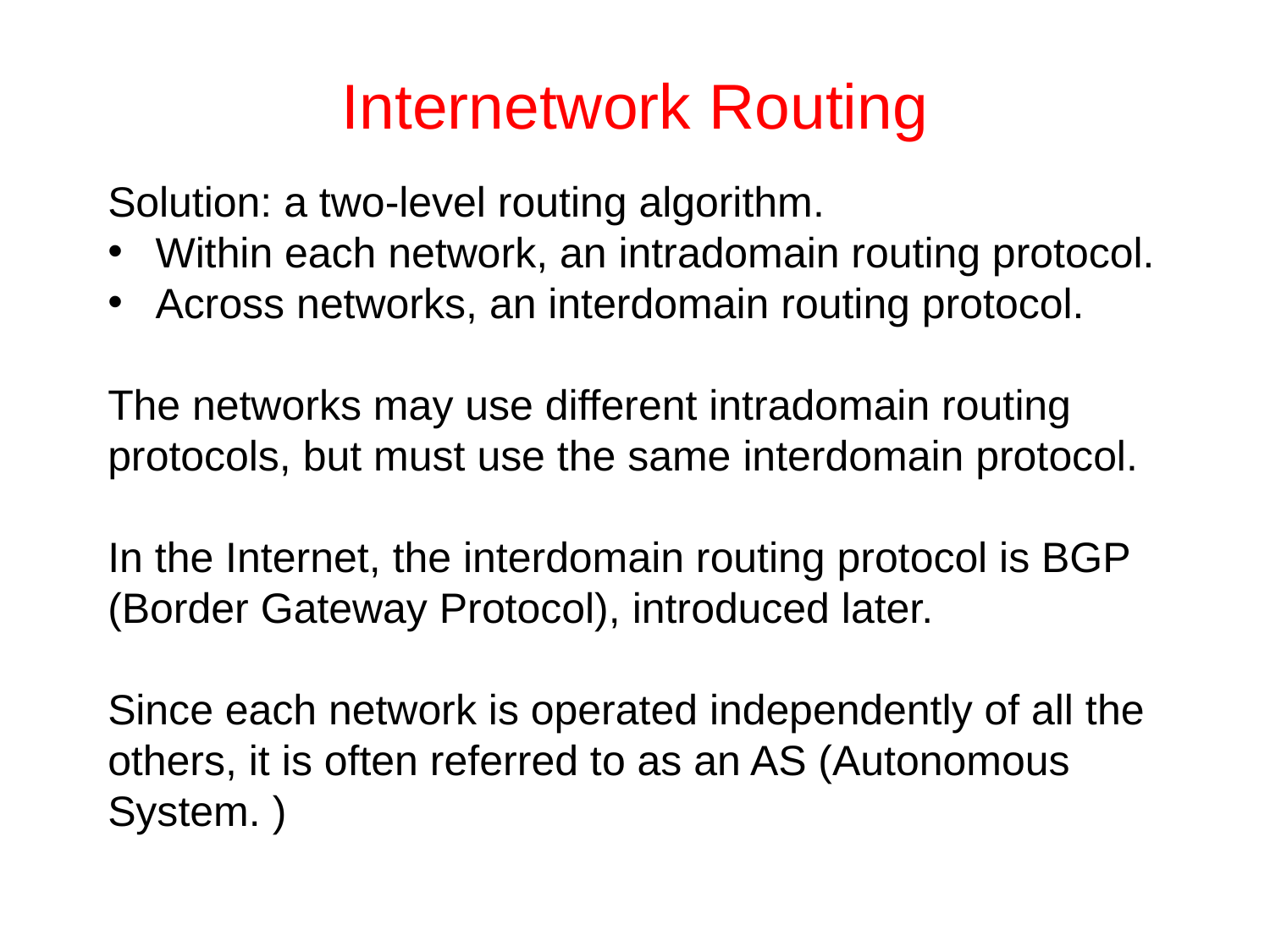

# Internetwork Routing
Solution: a two-level routing algorithm.
Within each network, an intradomain routing protocol.
Across networks, an interdomain routing protocol.

The networks may use different intradomain routing protocols, but must use the same interdomain protocol.

In the Internet, the interdomain routing protocol is BGP (Border Gateway Protocol), introduced later.

Since each network is operated independently of all the others, it is often referred to as an AS (Autonomous System. )